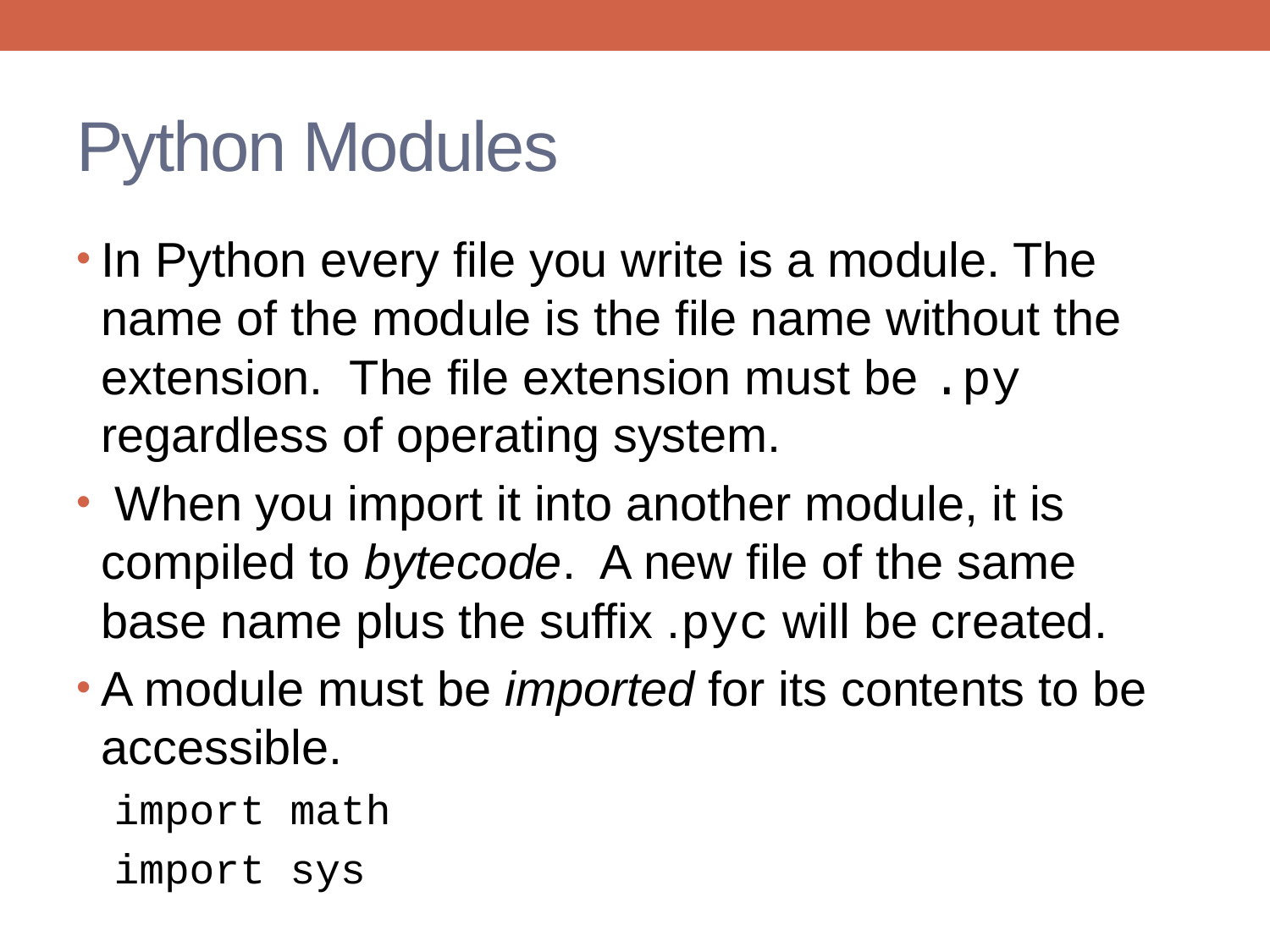

# Python Modules
In Python every file you write is a module. The name of the module is the file name without the extension.  The file extension must be .py regardless of operating system.
 When you import it into another module, it is compiled to bytecode.  A new file of the same base name plus the suffix .pyc will be created.
A module must be imported for its contents to be accessible.
import math
import sys